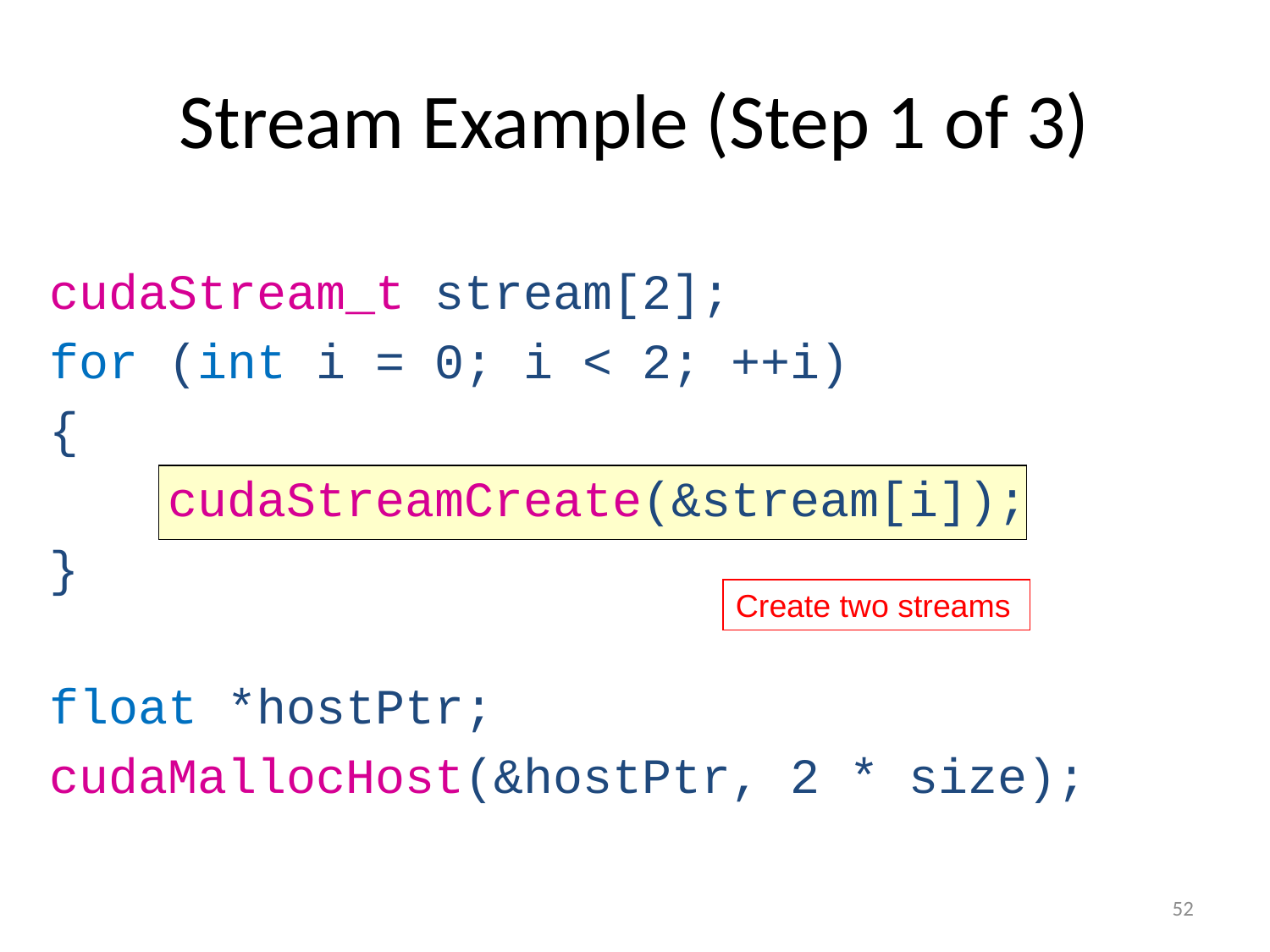

# Stream Example (Step 1 of 3)
cudaStream_t stream[2];
for (int i = 0; i < 2; ++i)
{
    cudaStreamCreate(&stream[i]);
}

float *hostPtr;
cudaMallocHost(&hostPtr, 2 * size);

Create two streams
52